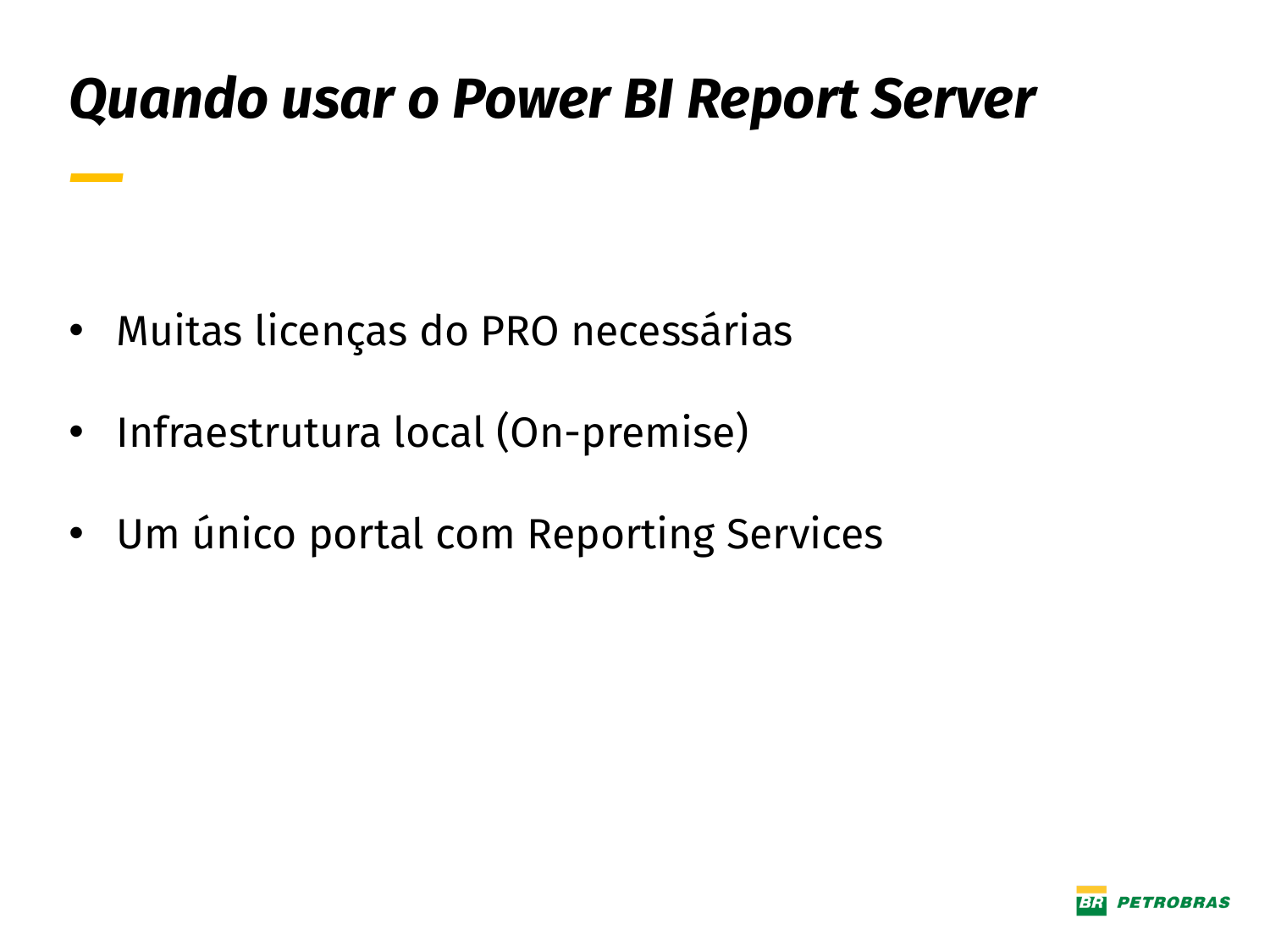

Quando usar o Power BI Report Server
—
Muitas licenças do PRO necessárias
Infraestrutura local (On-premise)
Um único portal com Reporting Services